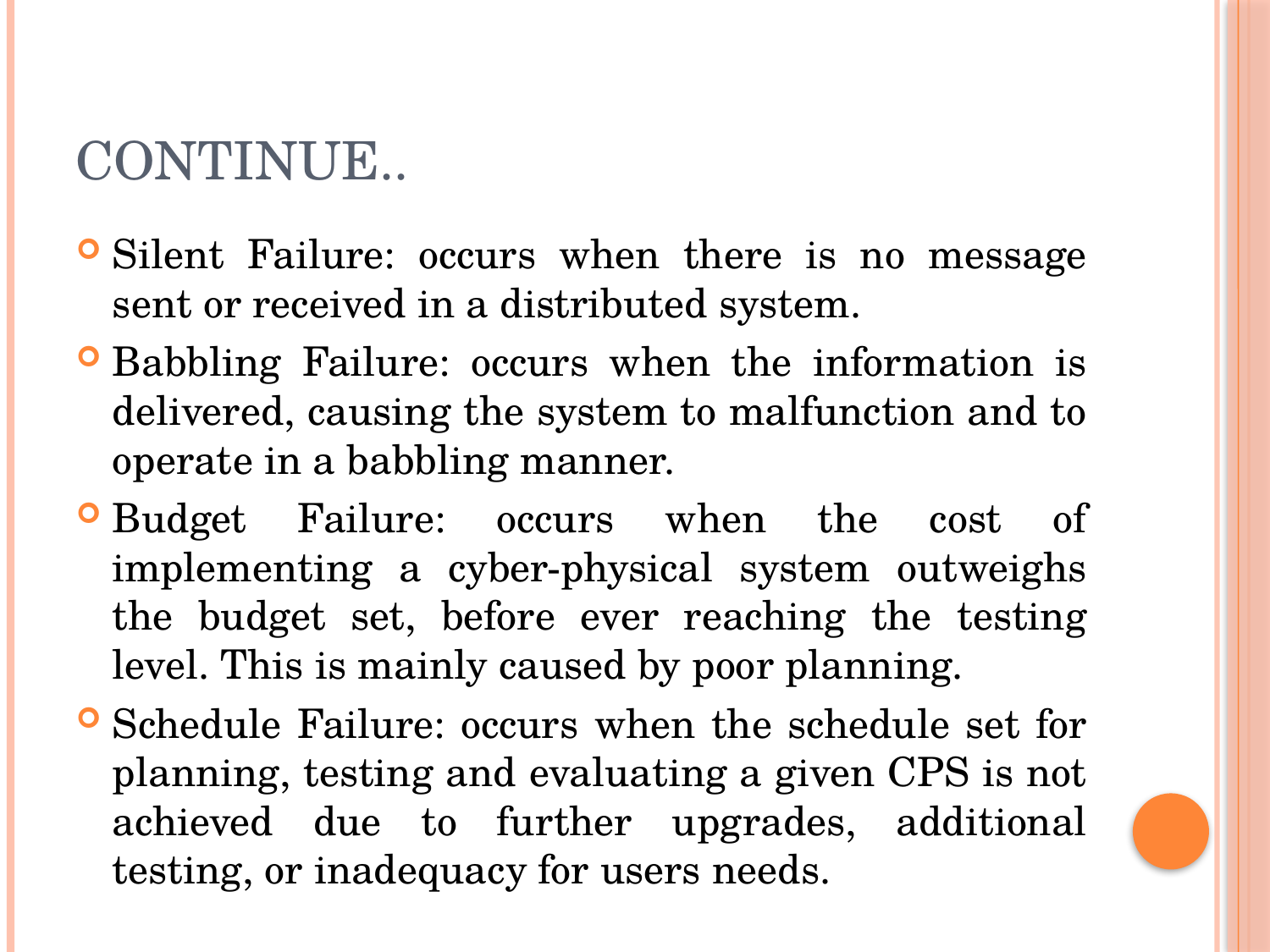

# Continue..
Silent Failure: occurs when there is no message sent or received in a distributed system.
Babbling Failure: occurs when the information is delivered, causing the system to malfunction and to operate in a babbling manner.
Budget Failure: occurs when the cost of implementing a cyber-physical system outweighs the budget set, before ever reaching the testing level. This is mainly caused by poor planning.
Schedule Failure: occurs when the schedule set for planning, testing and evaluating a given CPS is not achieved due to further upgrades, additional testing, or inadequacy for users needs.